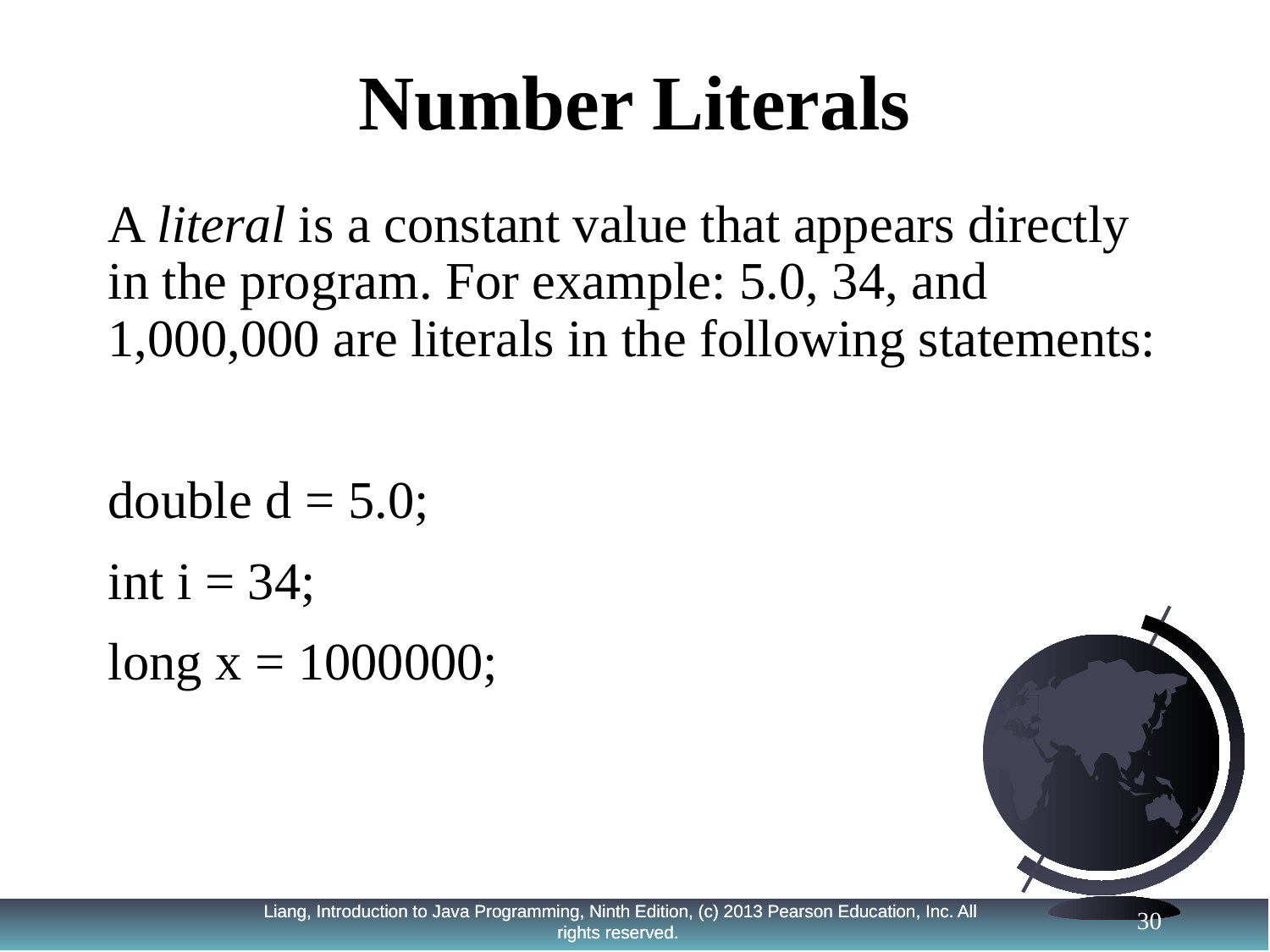

# Number Literals
A literal is a constant value that appears directly in the program. For example: 5.0, 34, and 1,000,000 are literals in the following statements:

double d = 5.0;
int i = 34;
long x = 1000000;
30